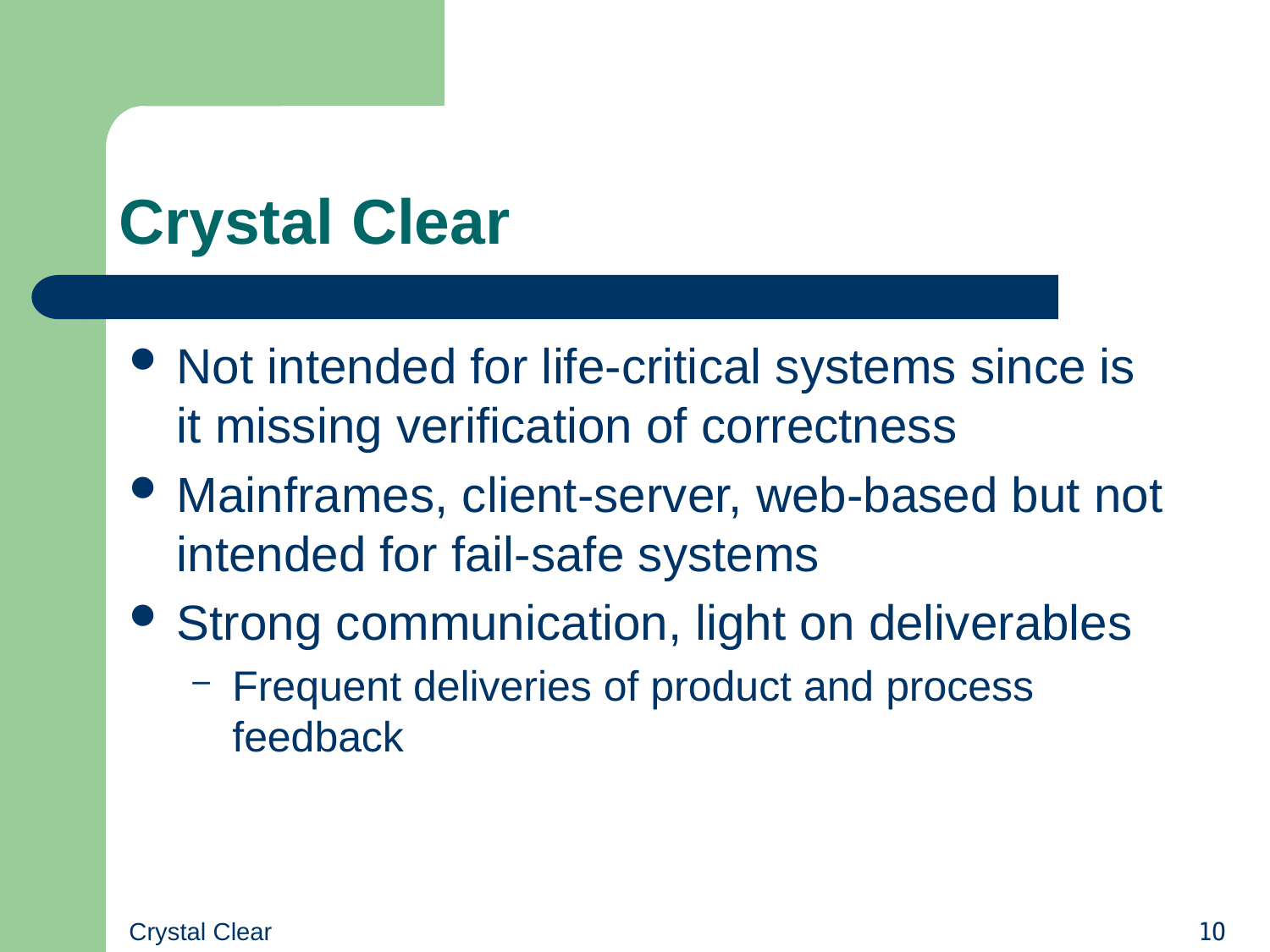

# Crystal Clear
Not intended for life-critical systems since is it missing verification of correctness
Mainframes, client-server, web-based but not intended for fail-safe systems
Strong communication, light on deliverables
Frequent deliveries of product and process feedback

Crystal Clear